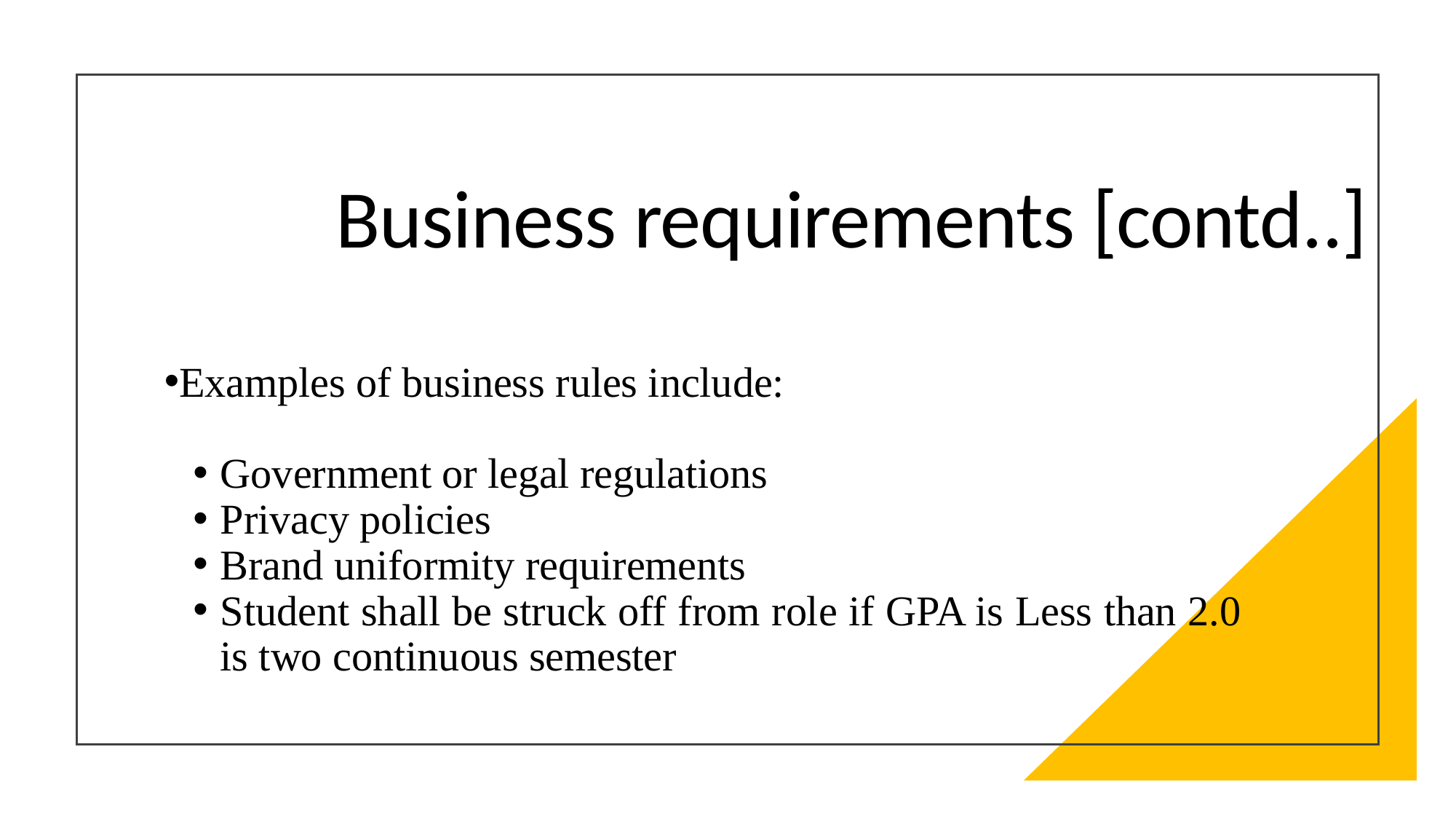

# Business requirements [contd..]
Examples of business rules include:

Government or legal regulations
Privacy policies
Brand uniformity requirements
Student shall be struck off from role if GPA is Less than 2.0 is two continuous semester